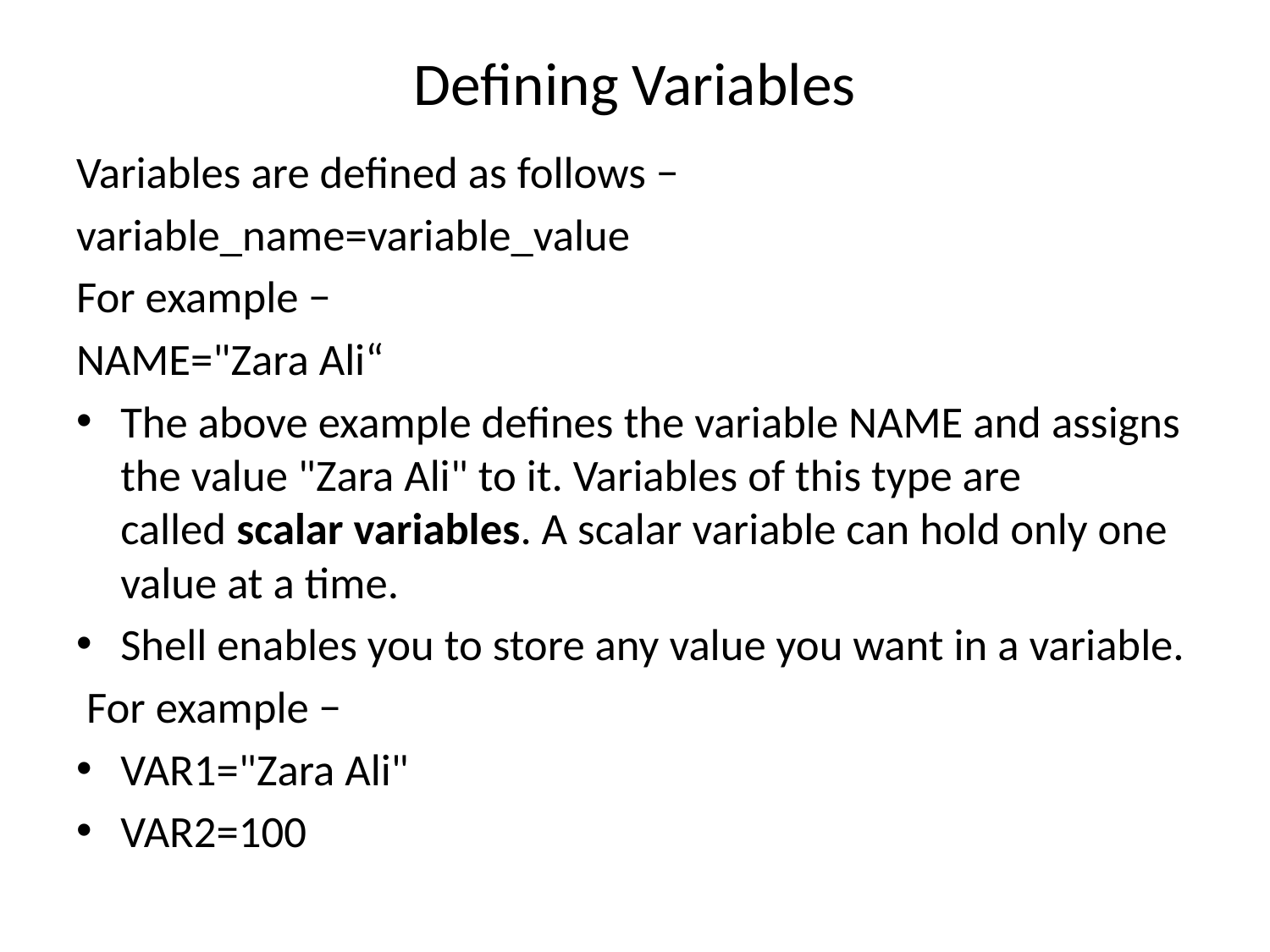

# Defining Variables
Variables are defined as follows −
variable_name=variable_value
For example −
NAME="Zara Ali“
The above example defines the variable NAME and assigns the value "Zara Ali" to it. Variables of this type are called scalar variables. A scalar variable can hold only one value at a time.
Shell enables you to store any value you want in a variable.
 For example −
VAR1="Zara Ali"
VAR2=100